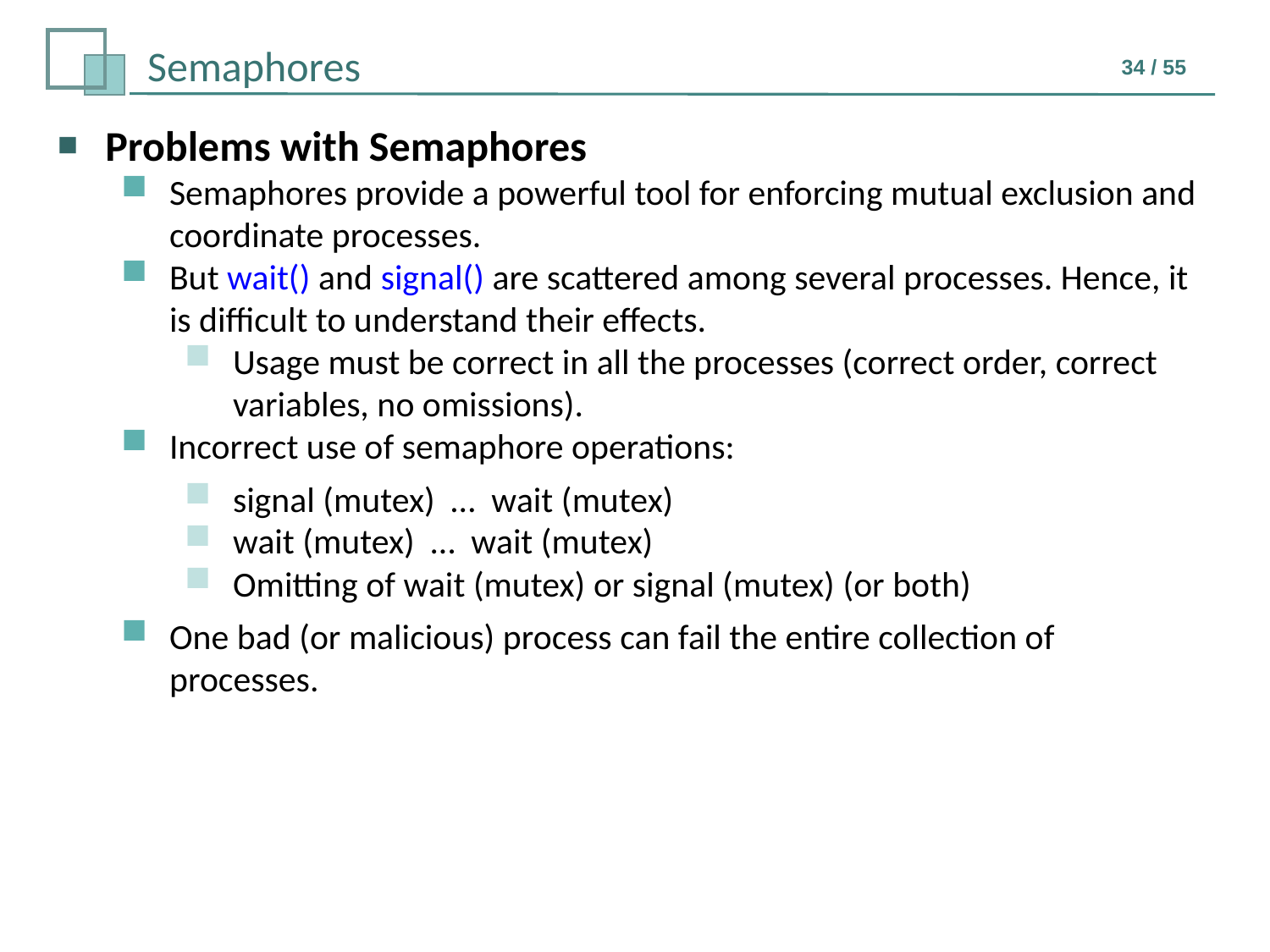

Problems with Semaphores
Semaphores provide a powerful tool for enforcing mutual exclusion and coordinate processes.
But wait() and signal() are scattered among several processes. Hence, it is difficult to understand their effects.
Usage must be correct in all the processes (correct order, correct variables, no omissions).
Incorrect use of semaphore operations:
signal (mutex)  …  wait (mutex)
wait (mutex)  …  wait (mutex)
Omitting of wait (mutex) or signal (mutex) (or both)
One bad (or malicious) process can fail the entire collection of processes.